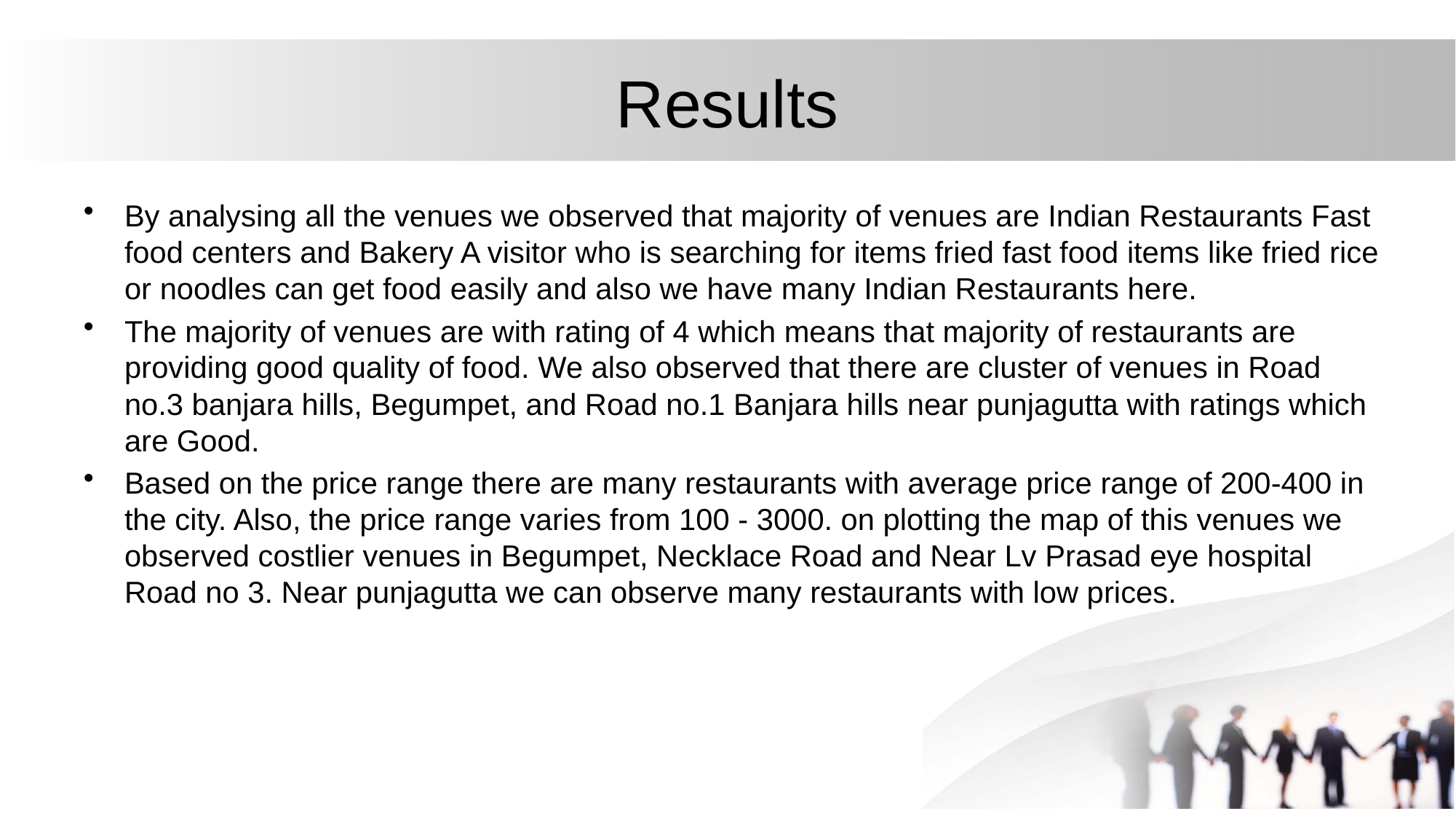

# Results
By analysing all the venues we observed that majority of venues are Indian Restaurants Fast food centers and Bakery A visitor who is searching for items fried fast food items like fried rice or noodles can get food easily and also we have many Indian Restaurants here.
The majority of venues are with rating of 4 which means that majority of restaurants are providing good quality of food. We also observed that there are cluster of venues in Road no.3 banjara hills, Begumpet, and Road no.1 Banjara hills near punjagutta with ratings which are Good.
Based on the price range there are many restaurants with average price range of 200-400 in the city. Also, the price range varies from 100 - 3000. on plotting the map of this venues we observed costlier venues in Begumpet, Necklace Road and Near Lv Prasad eye hospital Road no 3. Near punjagutta we can observe many restaurants with low prices.